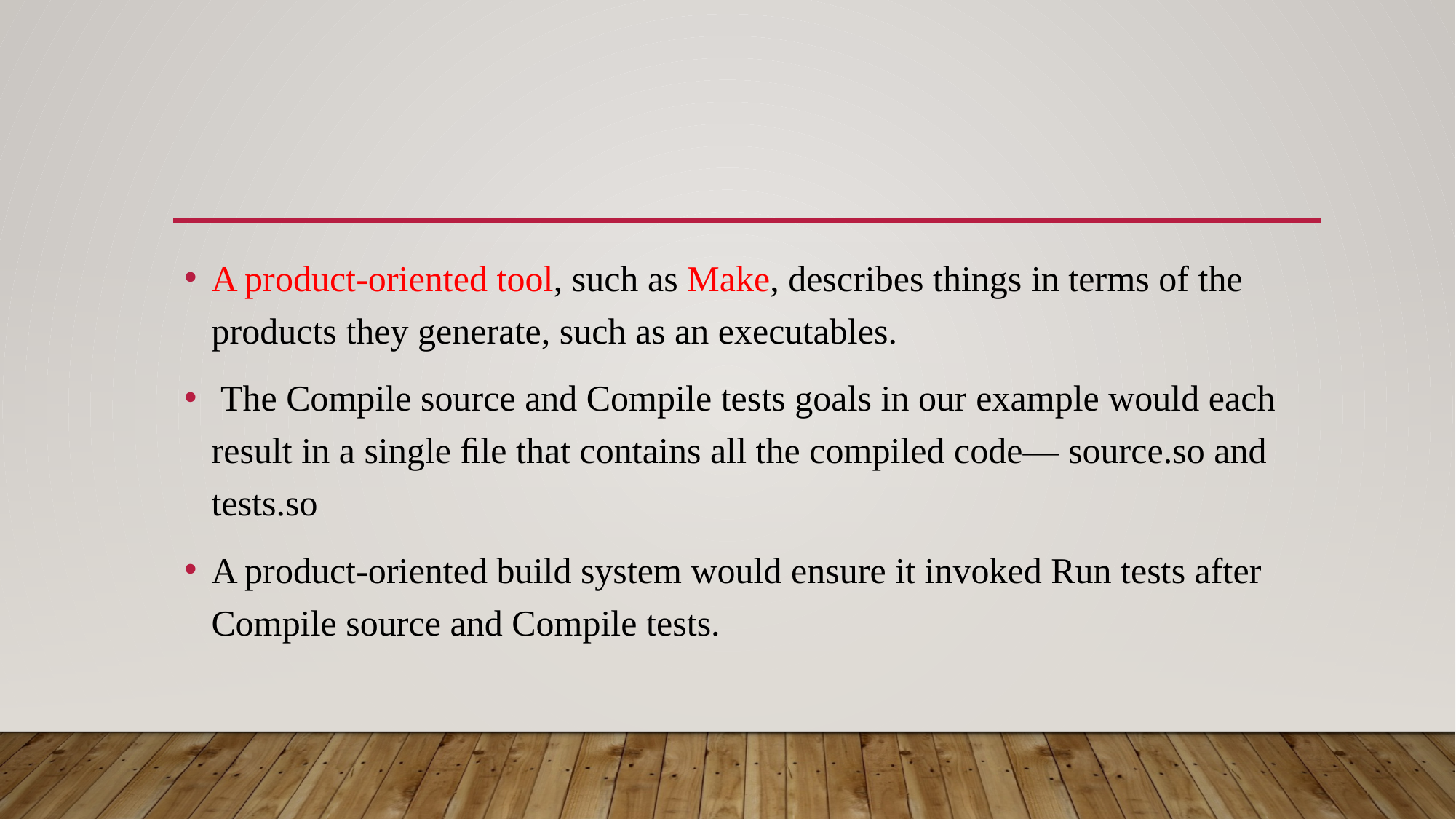

#
A product-oriented tool, such as Make, describes things in terms of the products they generate, such as an executables.
 The Compile source and Compile tests goals in our example would each result in a single ﬁle that contains all the compiled code— source.so and tests.so
A product-oriented build system would ensure it invoked Run tests after Compile source and Compile tests.